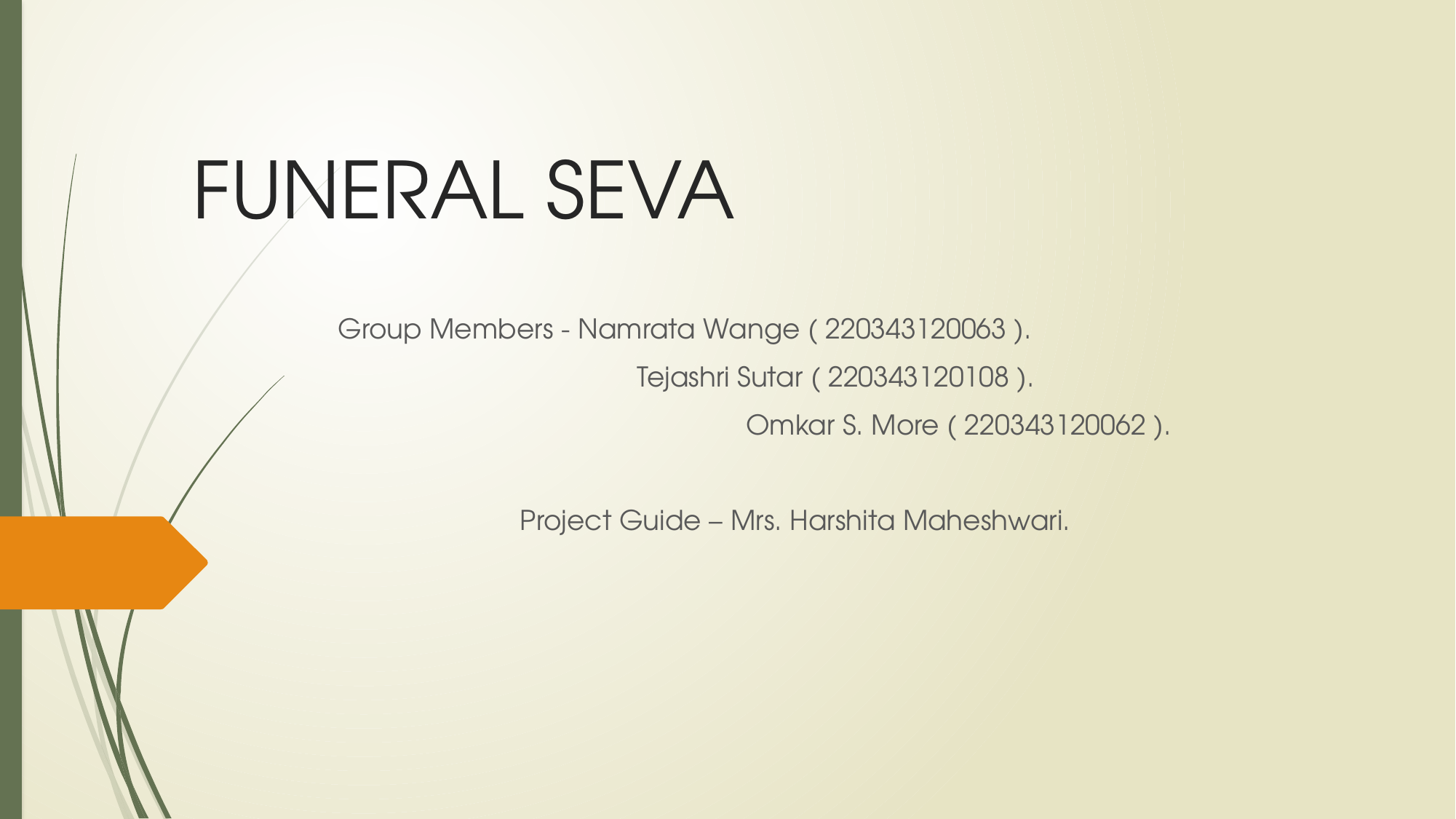

# FUNERAL SEVA
                   Group Members - Namrata Wange ( 220343120063 ).
                                      		 Tejashri Sutar ( 220343120108 ).
		                       		 Omkar S. More ( 220343120062 ).

			Project Guide – Mrs. Harshita Maheshwari.